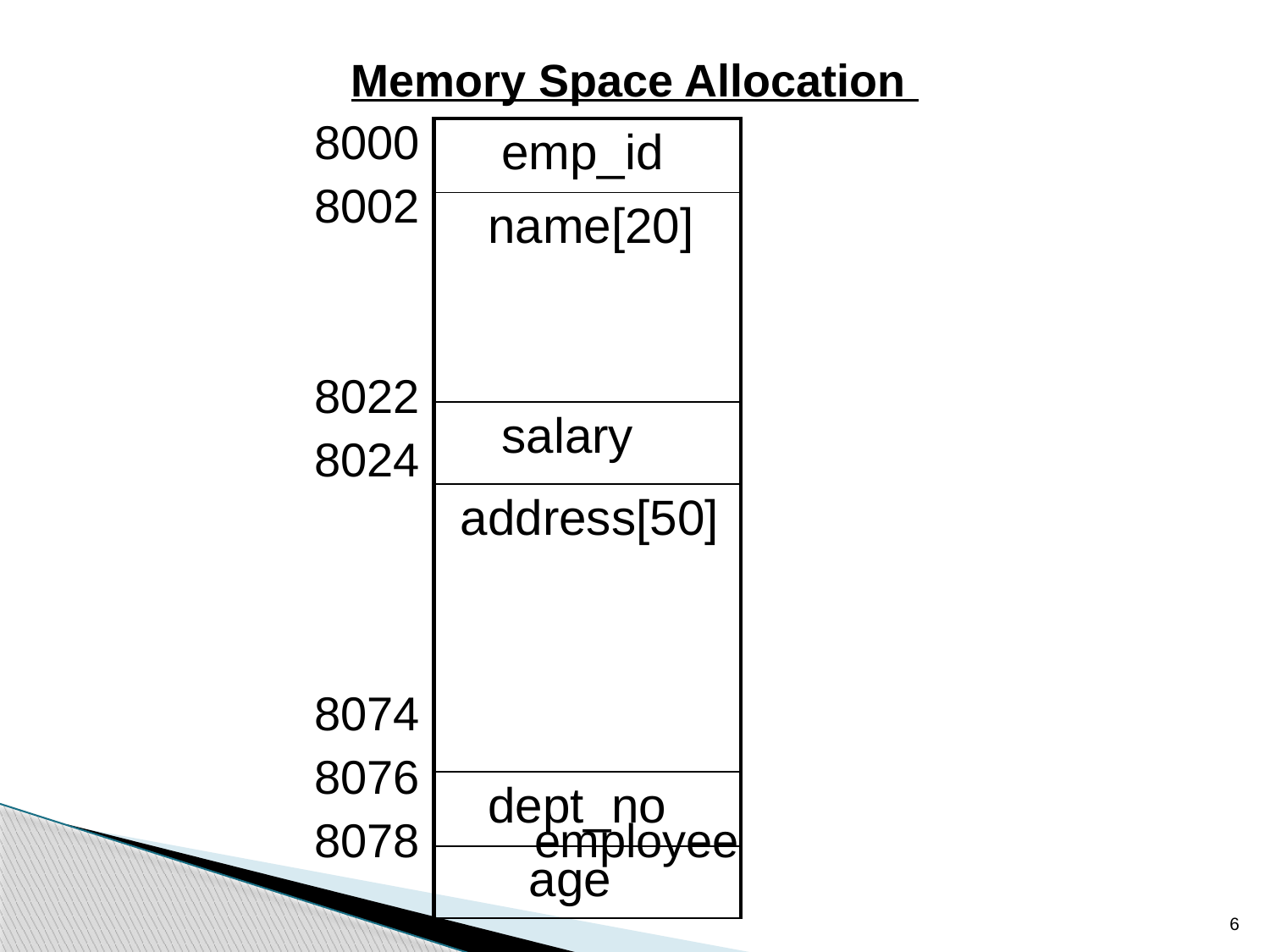

Memory Space Allocation
8000
8002

8022
8024

8074
8076
8078				employee
| emp\_id |
| --- |
| name[20] |
| salary |
| address[50] |
| dept\_no |
| age |
6